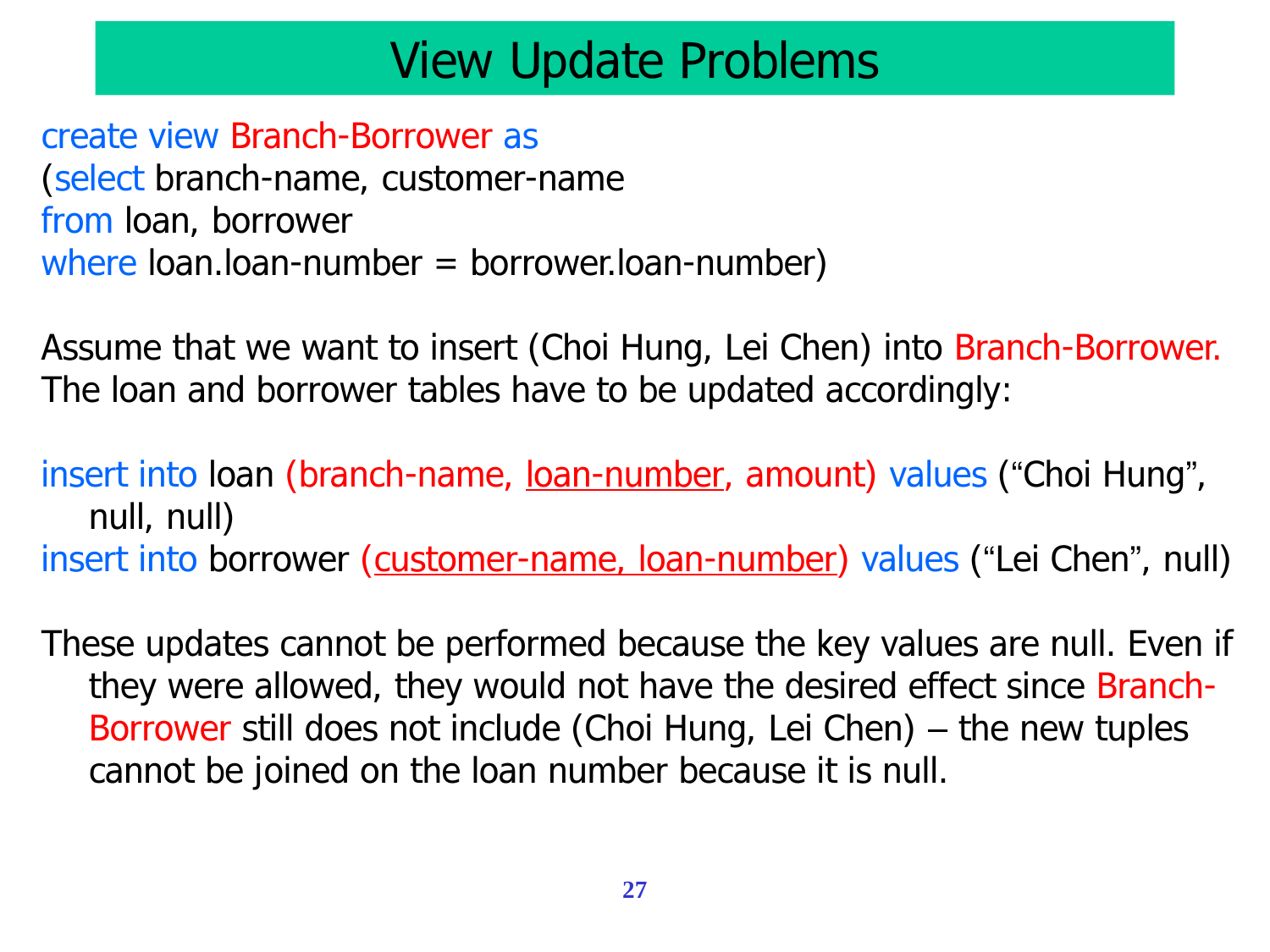

# View Update Problems
create view Branch-Borrower as
(select branch-name, customer-name
from loan, borrower
where loan.loan-number = borrower.loan-number)

Assume that we want to insert (Choi Hung, Lei Chen) into Branch-Borrower.
The loan and borrower tables have to be updated accordingly:

insert into loan (branch-name, loan-number, amount) values (“Choi Hung”, null, null)
insert into borrower (customer-name, loan-number) values (“Lei Chen”, null)

These updates cannot be performed because the key values are null. Even if they were allowed, they would not have the desired effect since Branch-Borrower still does not include (Choi Hung, Lei Chen) – the new tuples cannot be joined on the loan number because it is null.

27